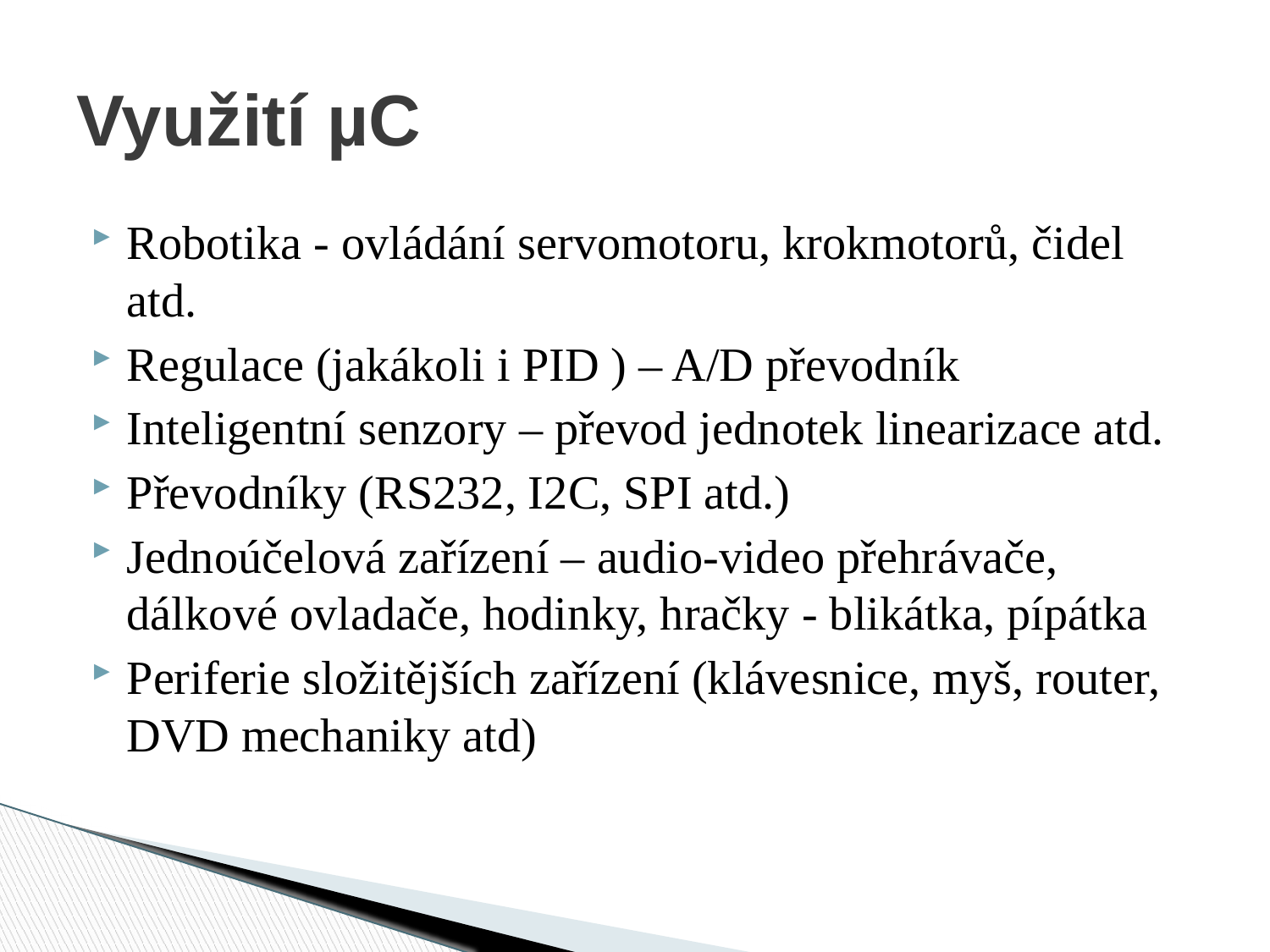

# Využití µC
Robotika - ovládání servomotoru, krokmotorů, čidel  atd.
Regulace (jakákoli i PID ) – A/D převodník
Inteligentní senzory – převod jednotek linearizace atd.
Převodníky (RS232, I2C, SPI atd.)
Jednoúčelová zařízení – audio-video přehrávače,  dálkové ovladače, hodinky, hračky - blikátka, pípátka
Periferie složitějších zařízení (klávesnice, myš, router, DVD mechaniky atd)